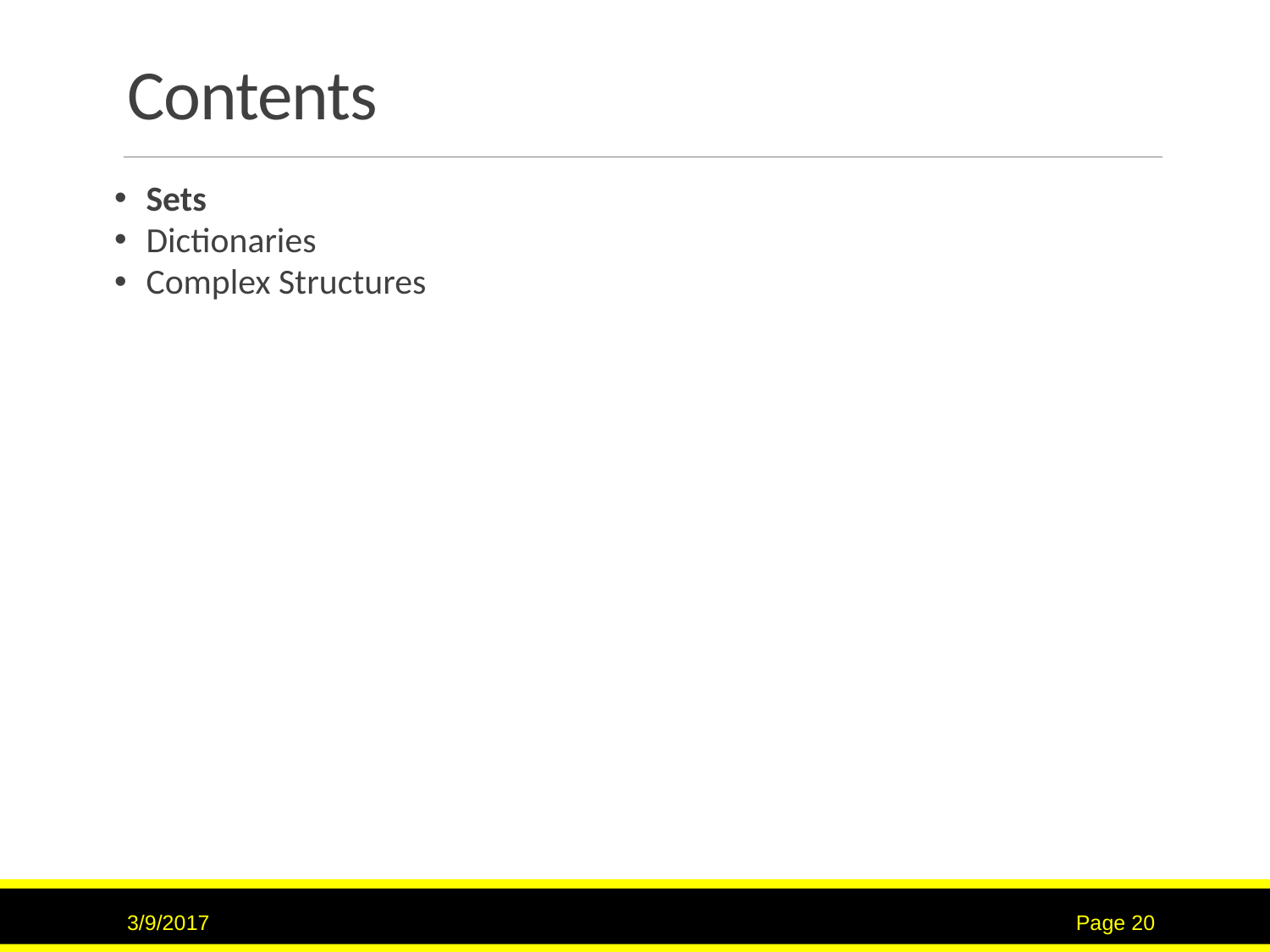

# Contents
Sets
Dictionaries
Complex Structures
3/9/2017
Page 20